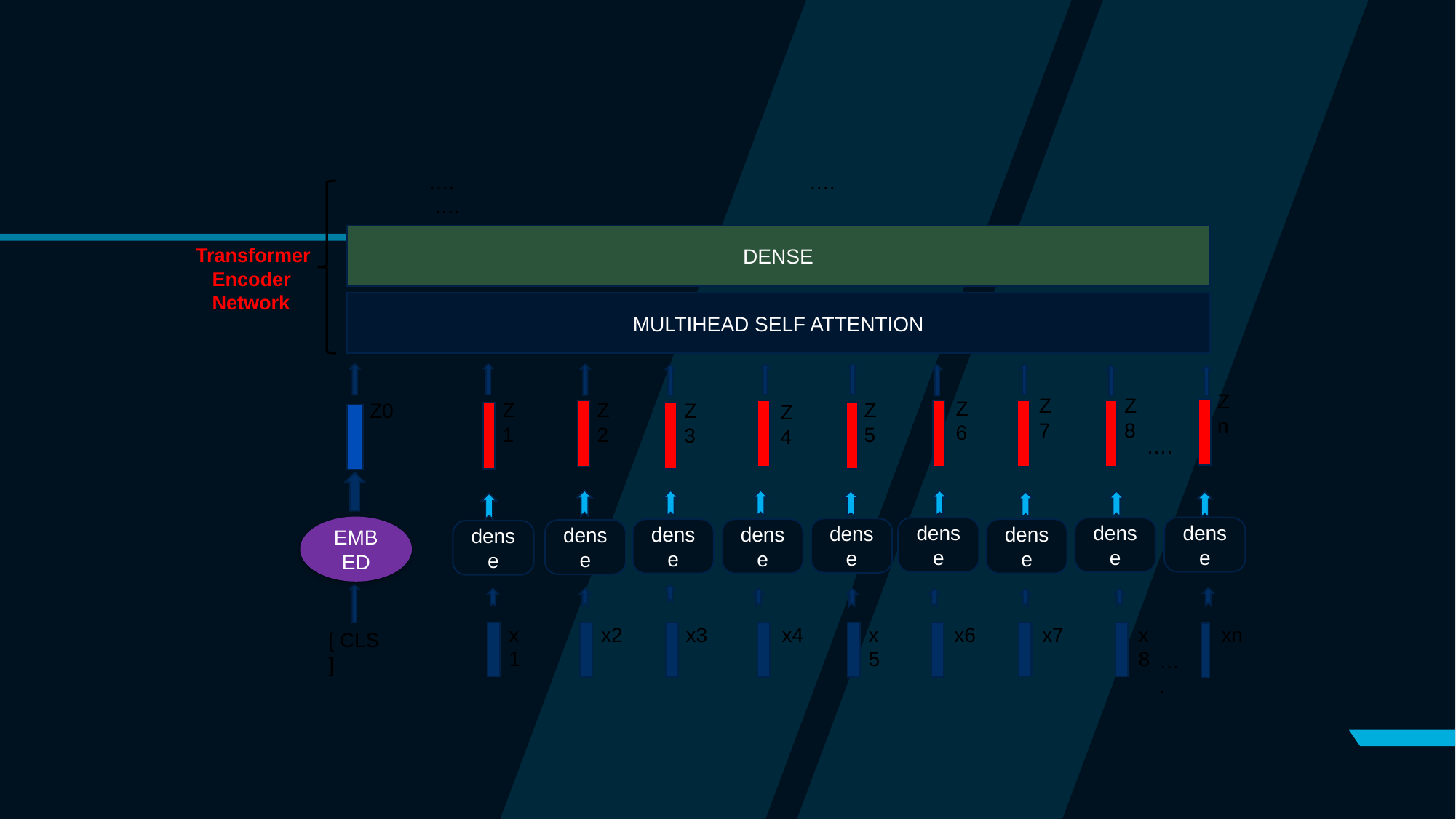

….                                                               ….                                                   ….

DENSE
Transformer
   Encoder
   Network
MULTIHEAD SELF ATTENTION

Zn
Z8
Z7
Z6
Z1
Z2
Z5
Z0
Z3
Z4

….

EMBED
dense
dense
dense
dense
dense
dense
dense
dense
dense

x2
x3
x4
x6
x7
xn
x1
x5
x8
[ CLS ]

….